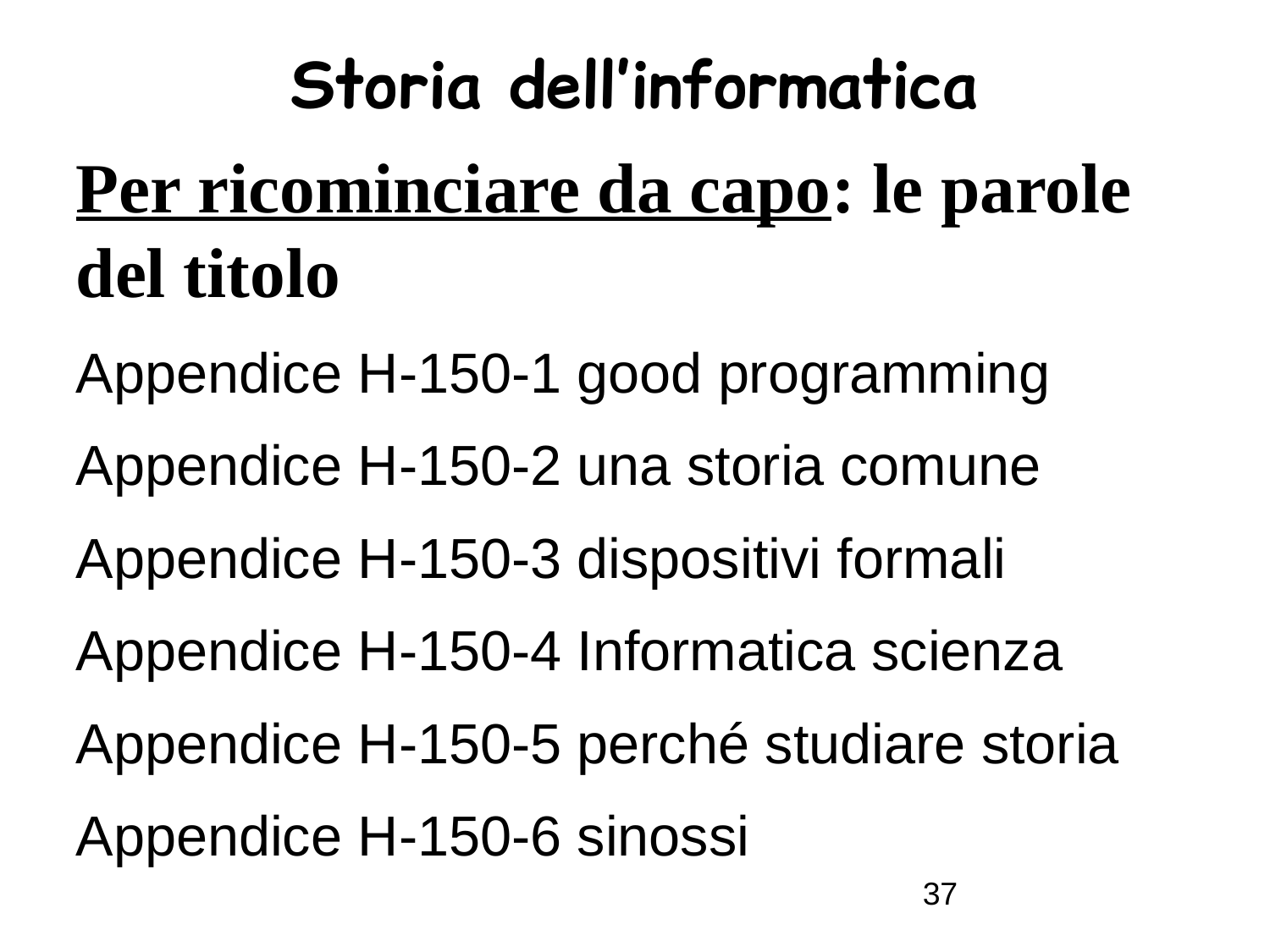

# Storia dell’informatica
Per ricominciare da capo: le parole del titolo
Appendice H-150-1 good programming
Appendice H-150-2 una storia comune
Appendice H-150-3 dispositivi formali
Appendice H-150-4 Informatica scienza
Appendice H-150-5 perché studiare storia
Appendice H-150-6 sinossi

37